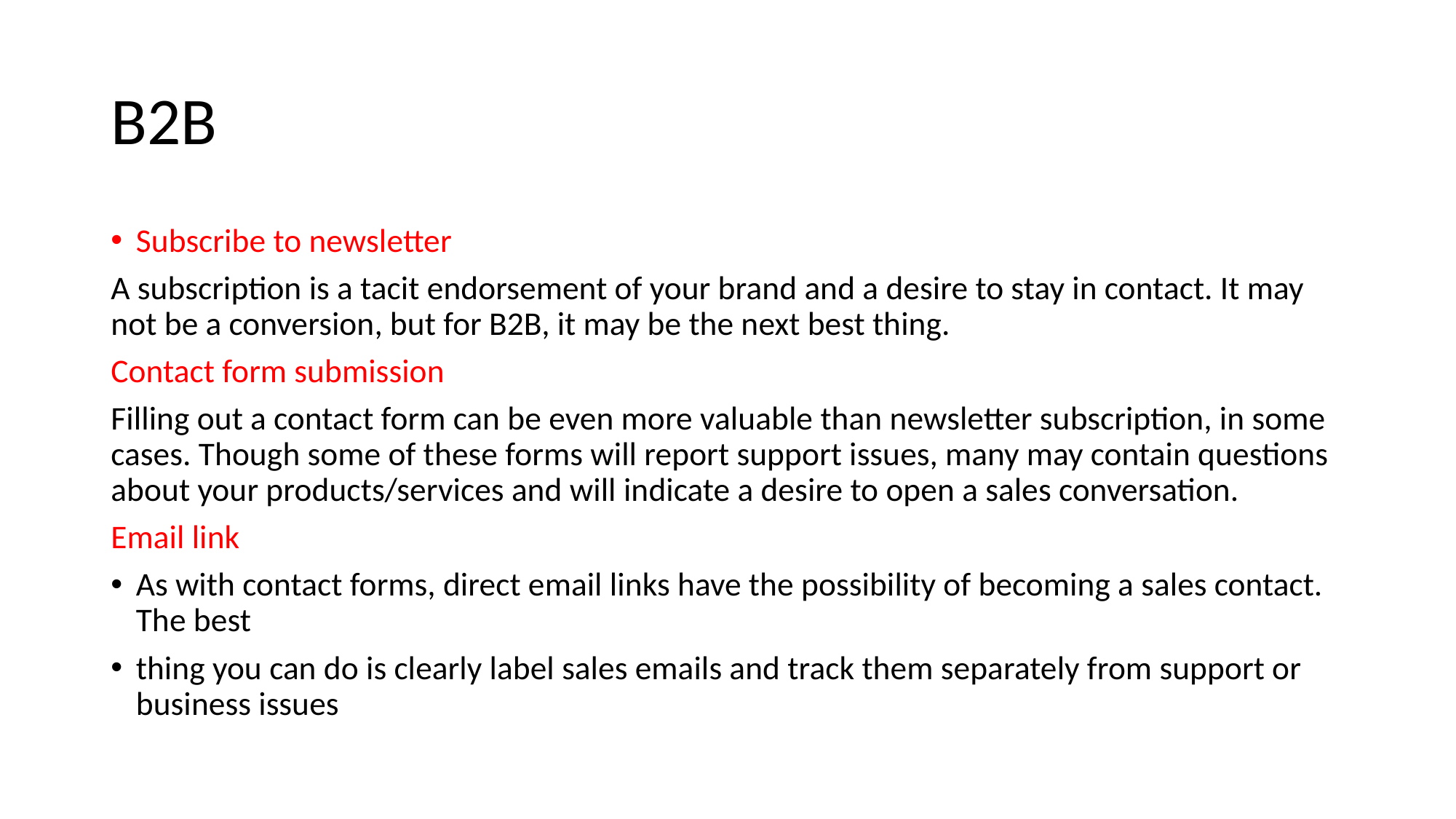

# B2B
Subscribe to newsletter
A subscription is a tacit endorsement of your brand and a desire to stay in contact. It may not be a conversion, but for B2B, it may be the next best thing.
Contact form submission
Filling out a contact form can be even more valuable than newsletter subscription, in some cases. Though some of these forms will report support issues, many may contain questions about your products/services and will indicate a desire to open a sales conversation.
Email link
As with contact forms, direct email links have the possibility of becoming a sales contact. The best
thing you can do is clearly label sales emails and track them separately from support or business issues